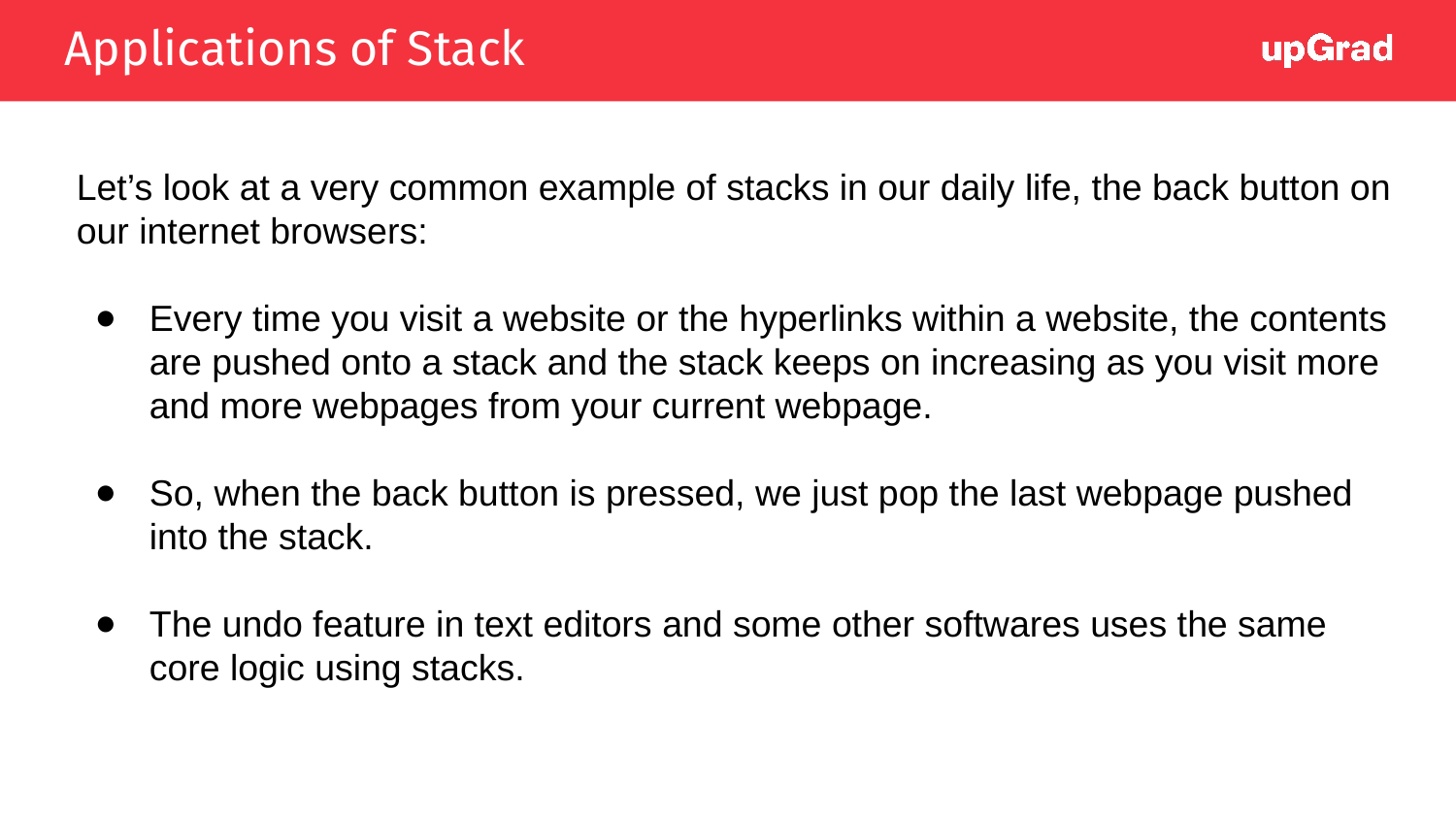

# Applications of Stack

Let’s look at a very common example of stacks in our daily life, the back button on our internet browsers:

Every time you visit a website or the hyperlinks within a website, the contents are pushed onto a stack and the stack keeps on increasing as you visit more and more webpages from your current webpage.

So, when the back button is pressed, we just pop the last webpage pushed into the stack.

The undo feature in text editors and some other softwares uses the same core logic using stacks.